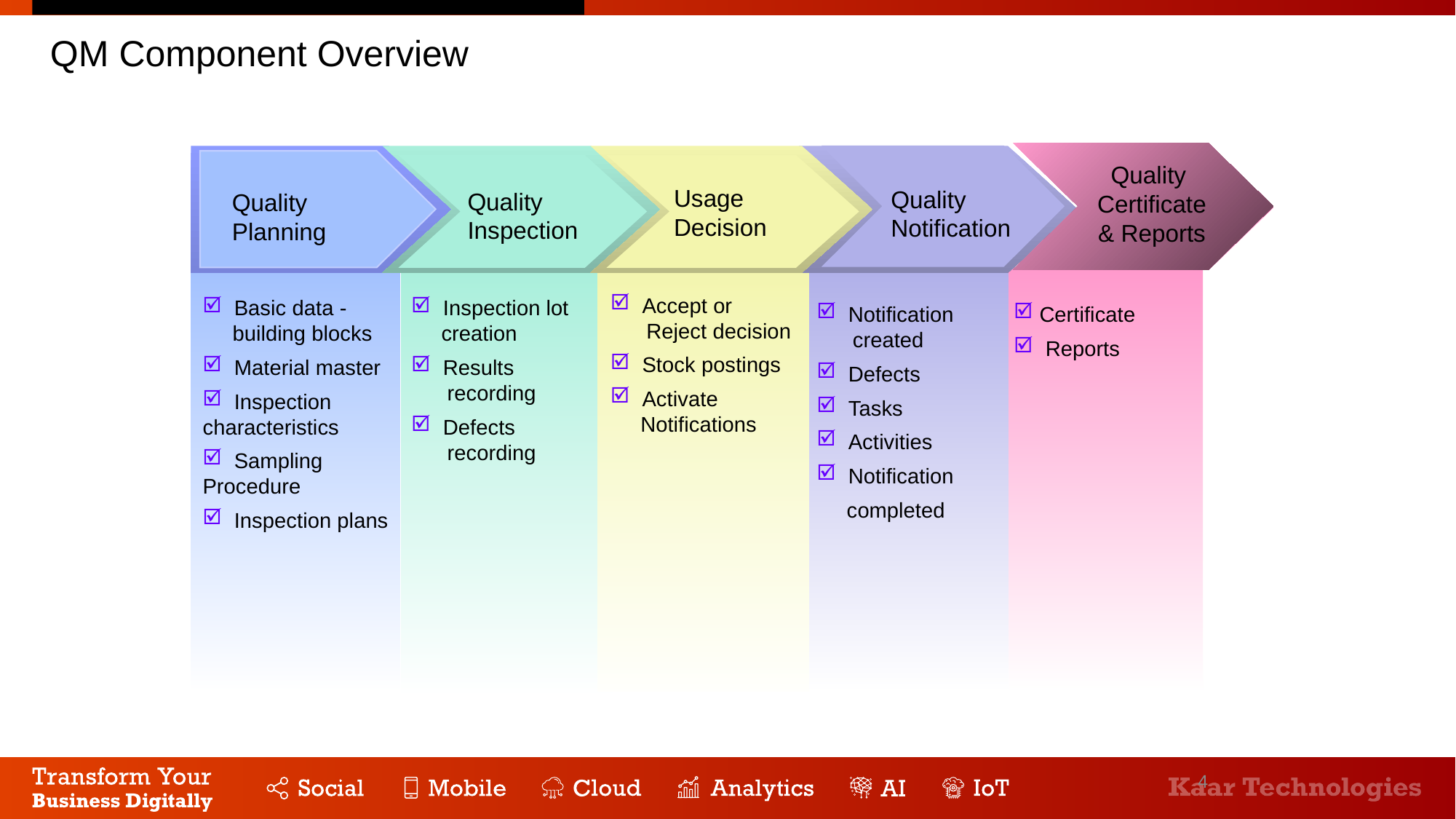

QM Component Overview

Quality
Certificate
& Reports

Quality
Certificate
& Reports

Usage
Decision
Quality
Notification
Quality
Inspection
Quality
Planning

  Accept or
      Reject decision
  Stock postings
  Activate
     Notifications

  Basic data -
     building blocks
  Material master
  Inspection characteristics
  Sampling Procedure
  Inspection plans

  Inspection lot
     creation
  Results
      recording
  Defects
      recording

  Notification
      created
  Defects
  Tasks
  Activities
  Notification
     completed

 Certificate
  Reports

4